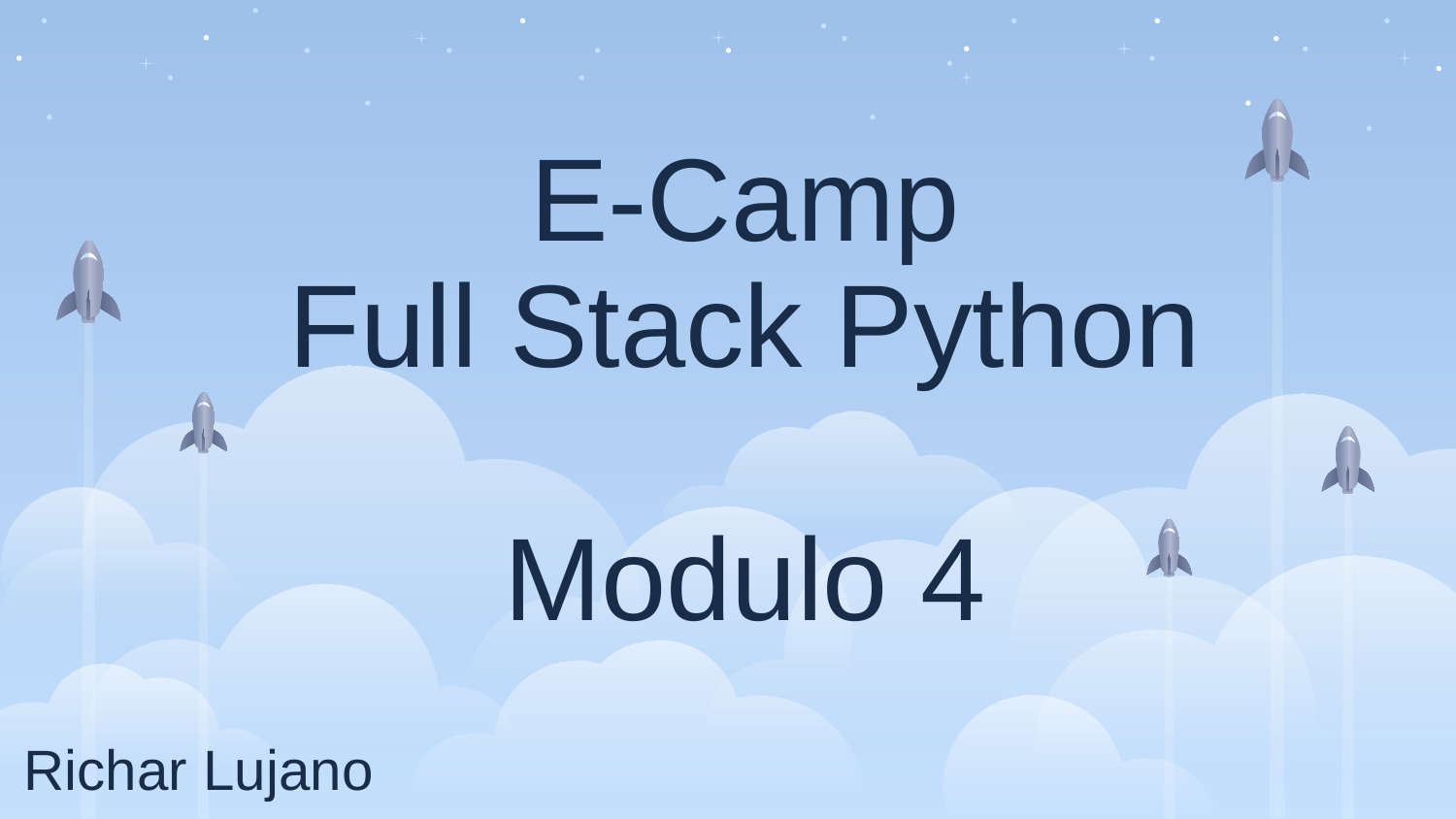

# E-Camp Full Stack Python Modulo 4
Richar Lujano